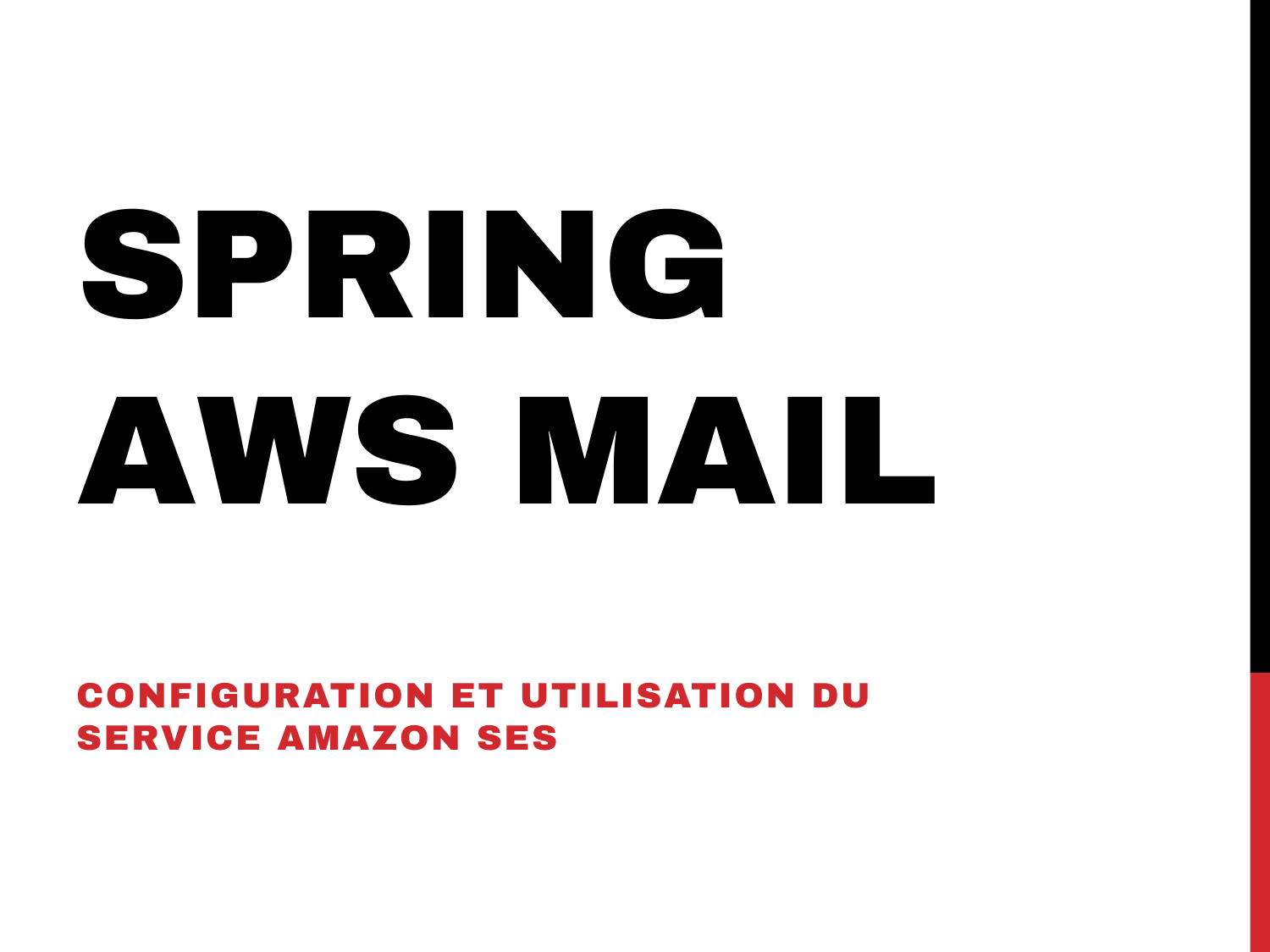

# Spring AWS MAIL
Configuration et utilisation du service amazon SES